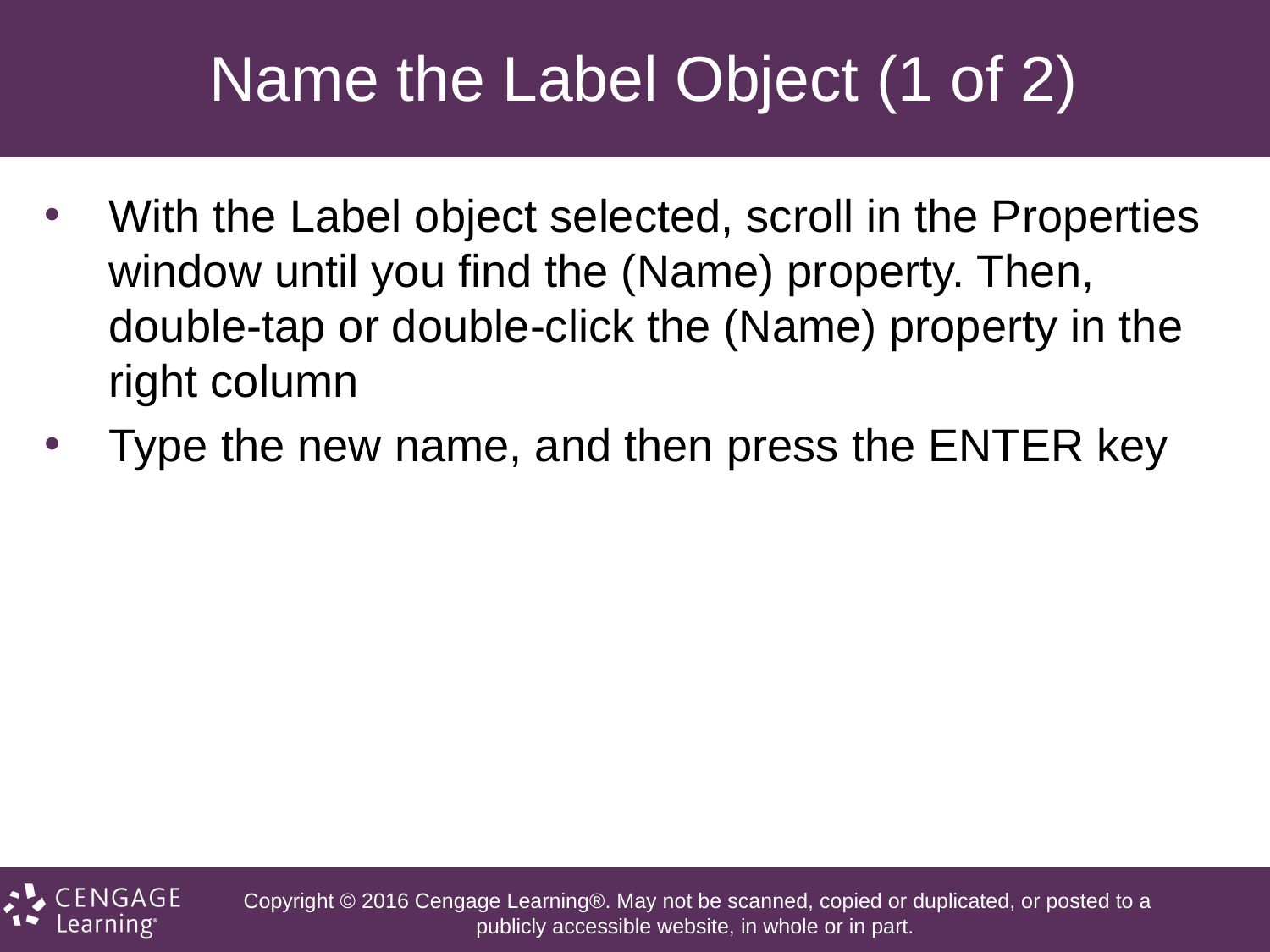

# Name the Label Object (1 of 2)
With the Label object selected, scroll in the Properties window until you find the (Name) property. Then, double-tap or double-click the (Name) property in the right column
Type the new name, and then press the ENTER key